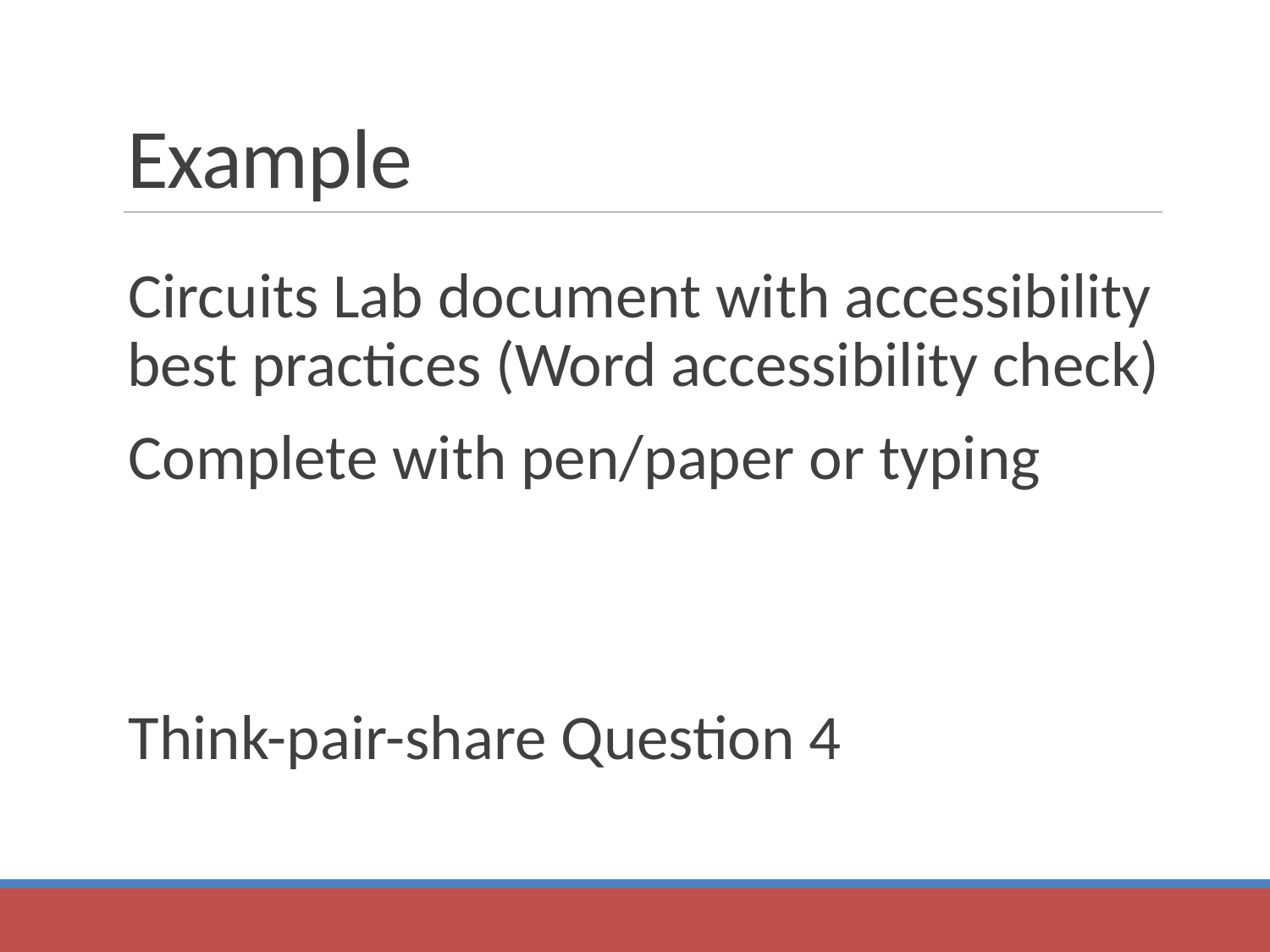

# Example
Circuits Lab document with accessibility best practices (Word accessibility check)
Complete with pen/paper or typing

Think-pair-share Question 4